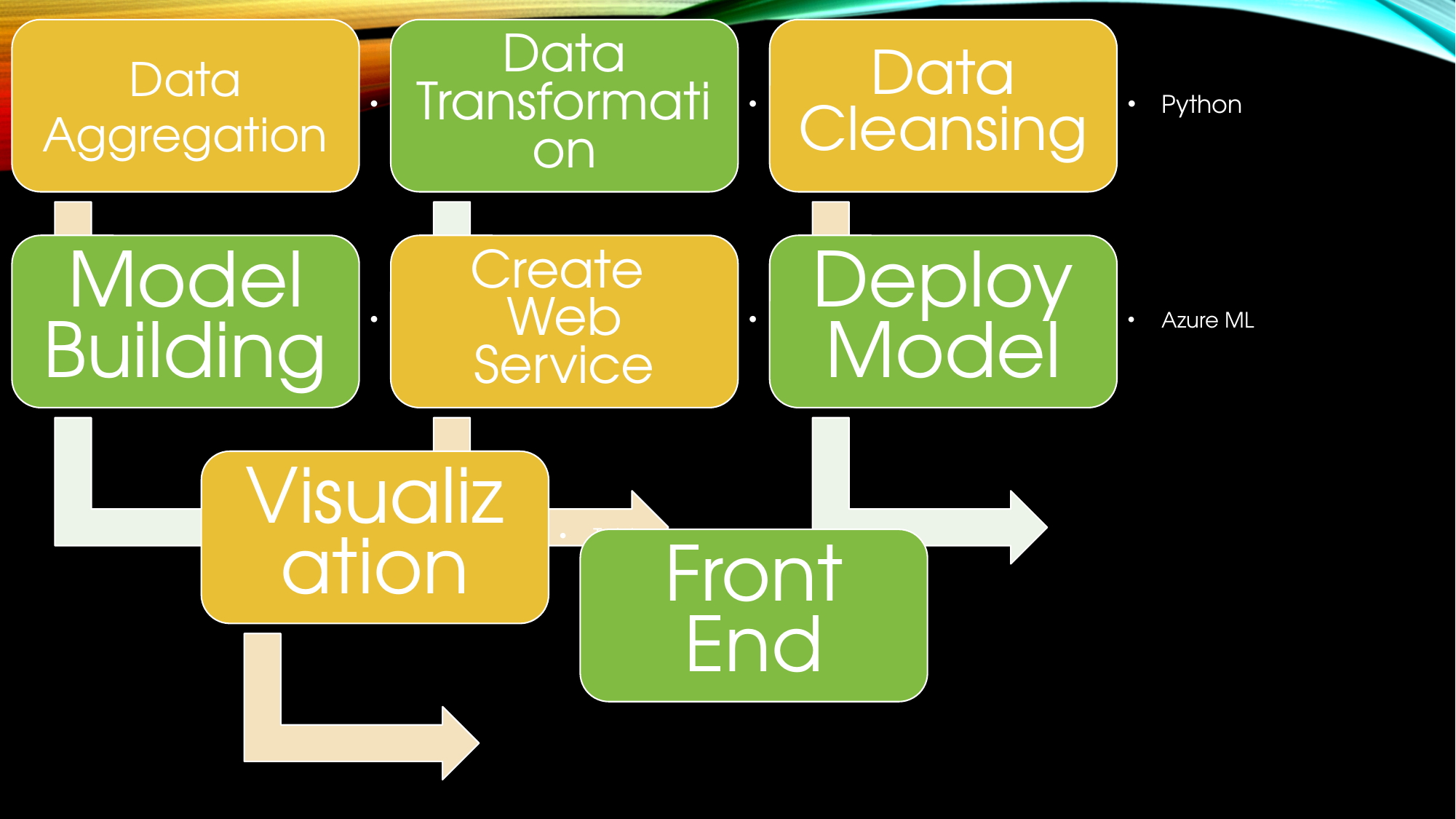

Python
Python
Python
Model Building
Deploy Model
Visualization
Azure ML
Azure ML
Tableau
Front End
Azure ML
#